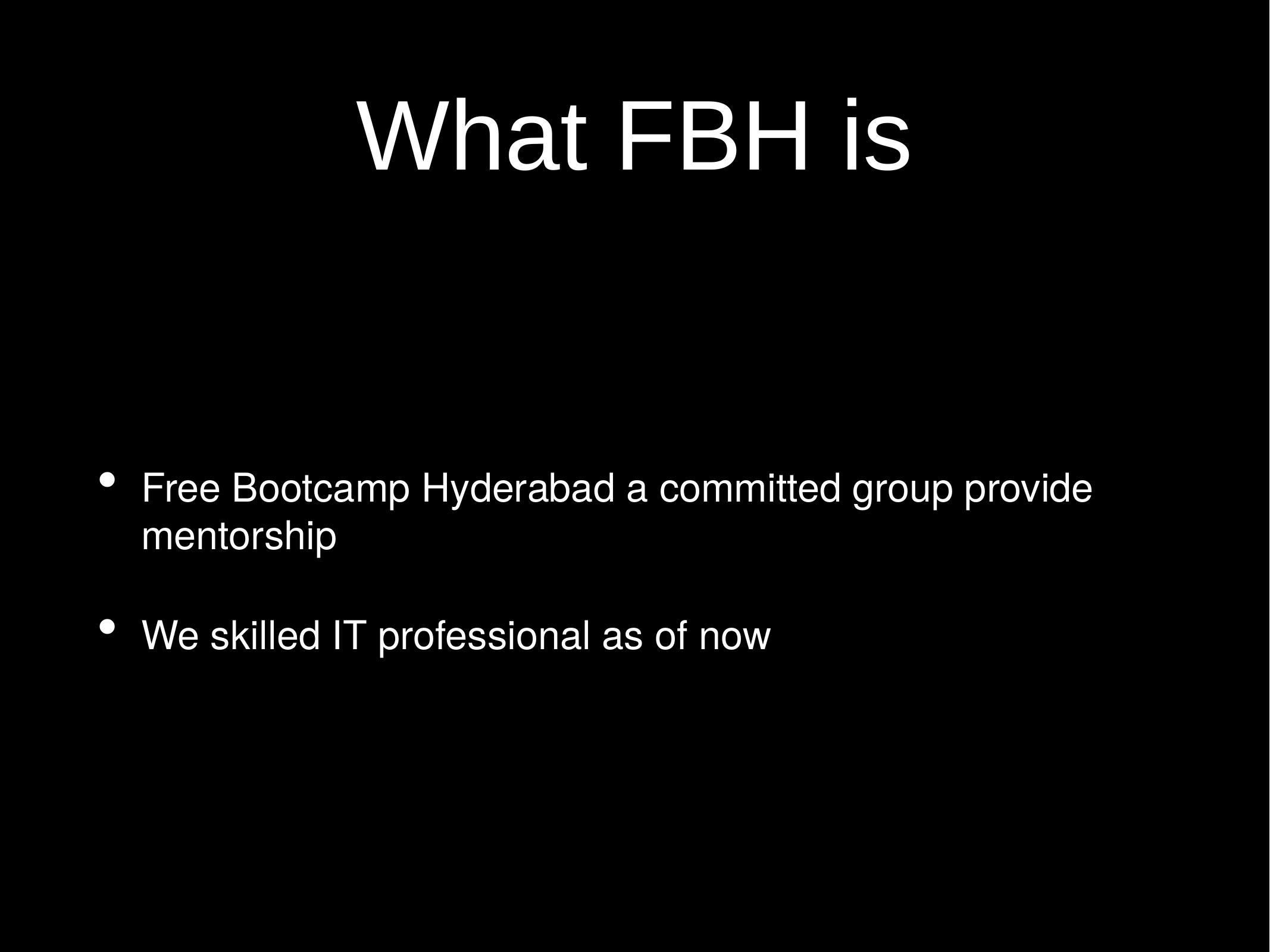

# What FBH is
Free Bootcamp Hyderabad a committed group provide mentorship
We skilled IT professional as of now